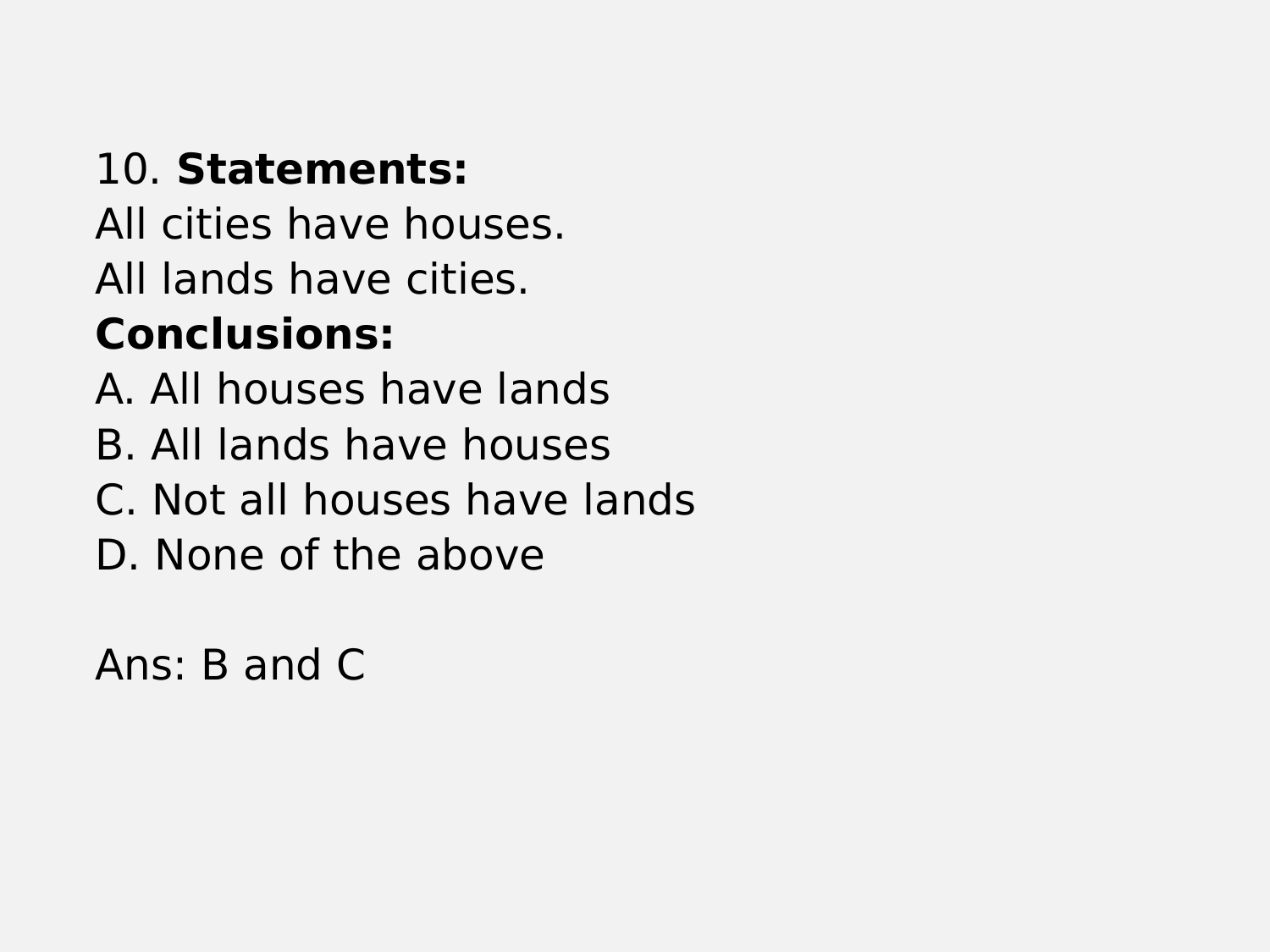

10. Statements:
All cities have houses.
All lands have cities.
Conclusions:
A. All houses have lands
B. All lands have houses
C. Not all houses have lands
D. None of the above

Ans: B and C